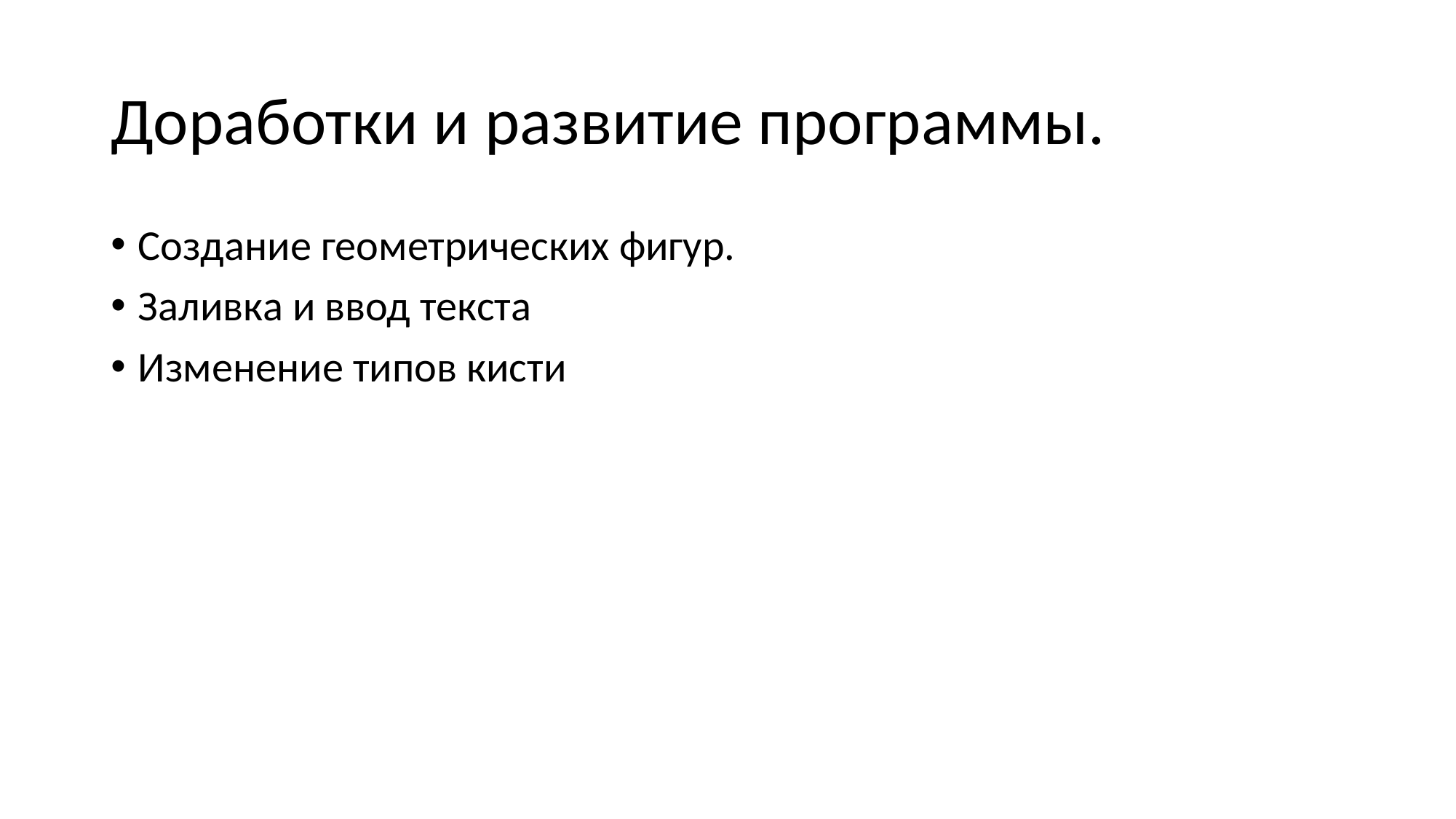

# Доработки и развитие программы.
Создание геометрических фигур.
Заливка и ввод текста
Изменение типов кисти